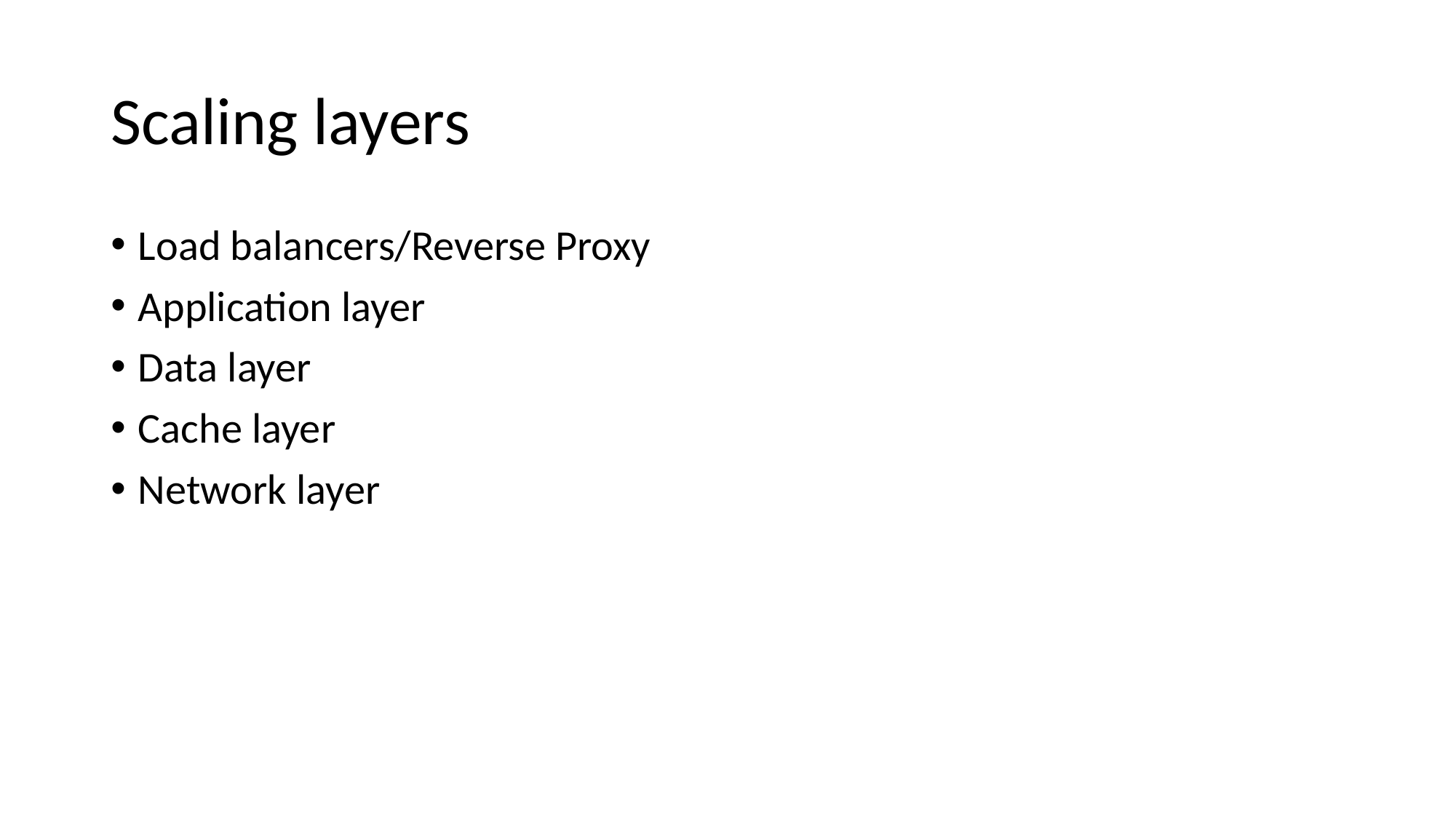

# Scaling layers
Load balancers/Reverse Proxy
Application layer
Data layer
Cache layer
Network layer